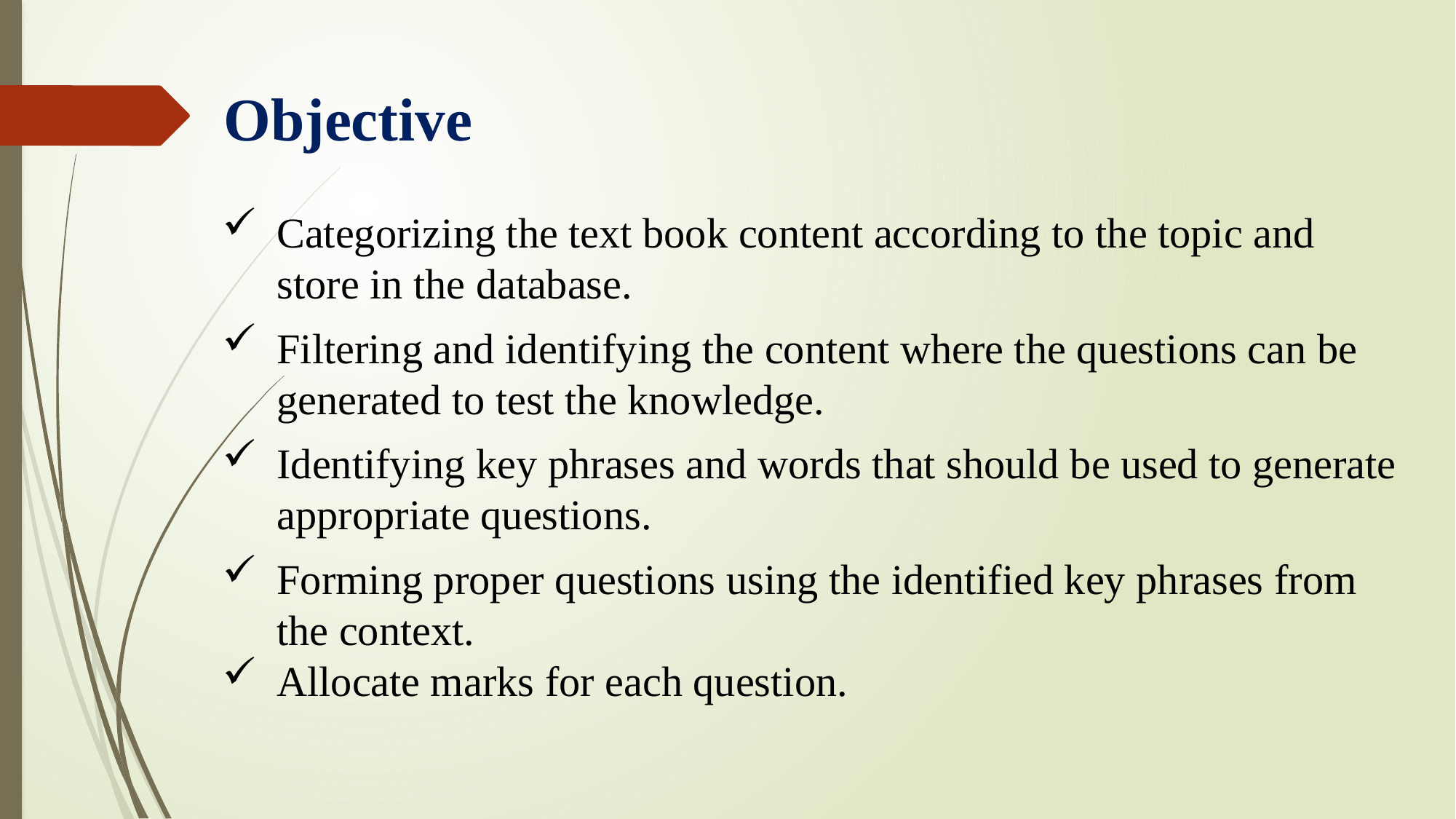

Objective
Categorizing the text book content according to the topic and store in the database.
Filtering and identifying the content where the questions can be generated to test the knowledge.
Identifying key phrases and words that should be used to generate appropriate questions.
Forming proper questions using the identified key phrases from the context.
Allocate marks for each question.